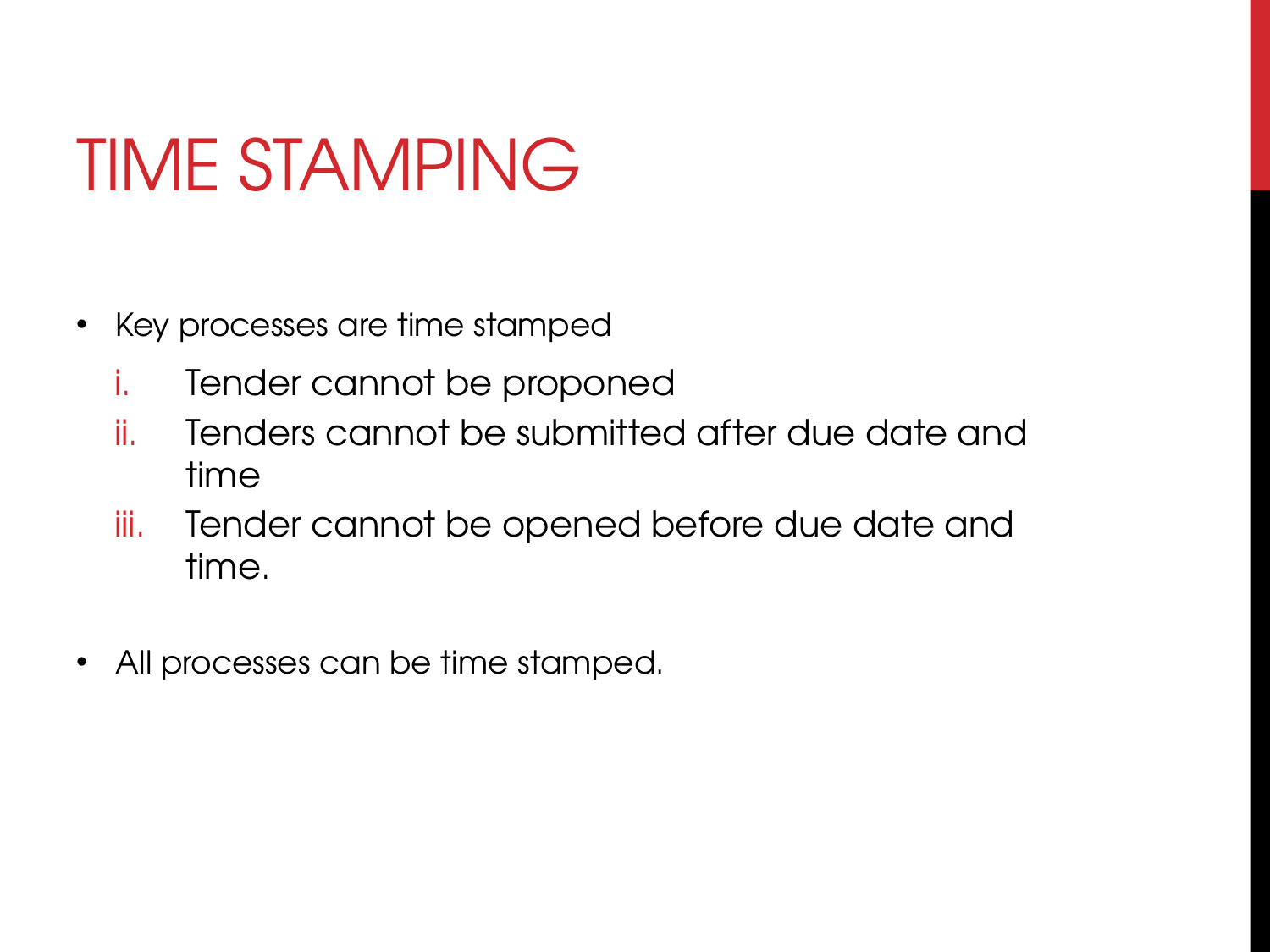

# Time Stamping

Key processes are time stamped
Tender cannot be proponed
Tenders cannot be submitted after due date and time
Tender cannot be opened before due date and time.

All processes can be time stamped.